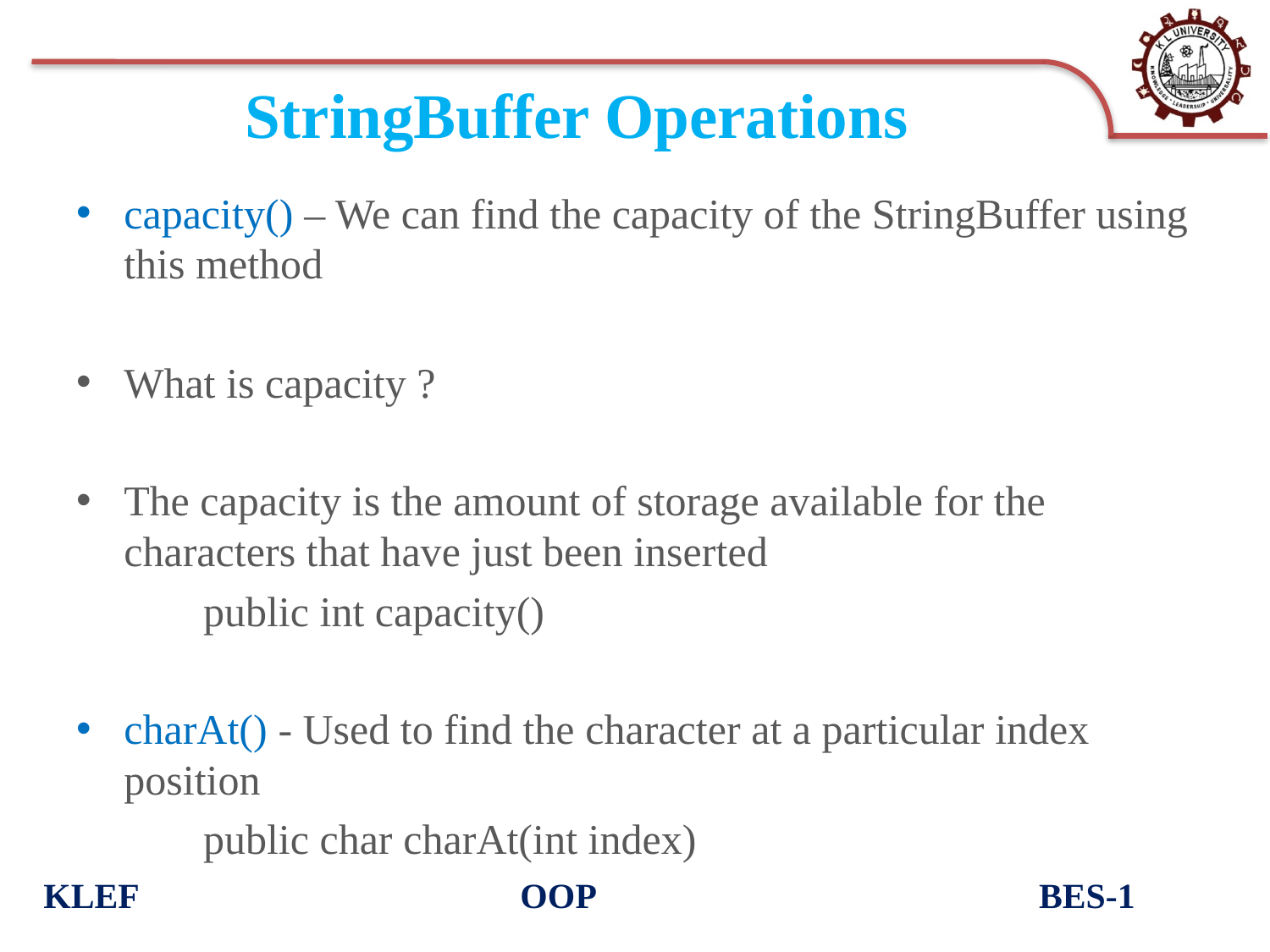

# StringBuffer Operations
capacity() – We can find the capacity of the StringBuffer using this method

What is capacity ?

The capacity is the amount of storage available for the characters that have just been inserted
	public int capacity()

charAt() - Used to find the character at a particular index position
	public char charAt(int index)
KLEF                                           OOP                                                  BES-1